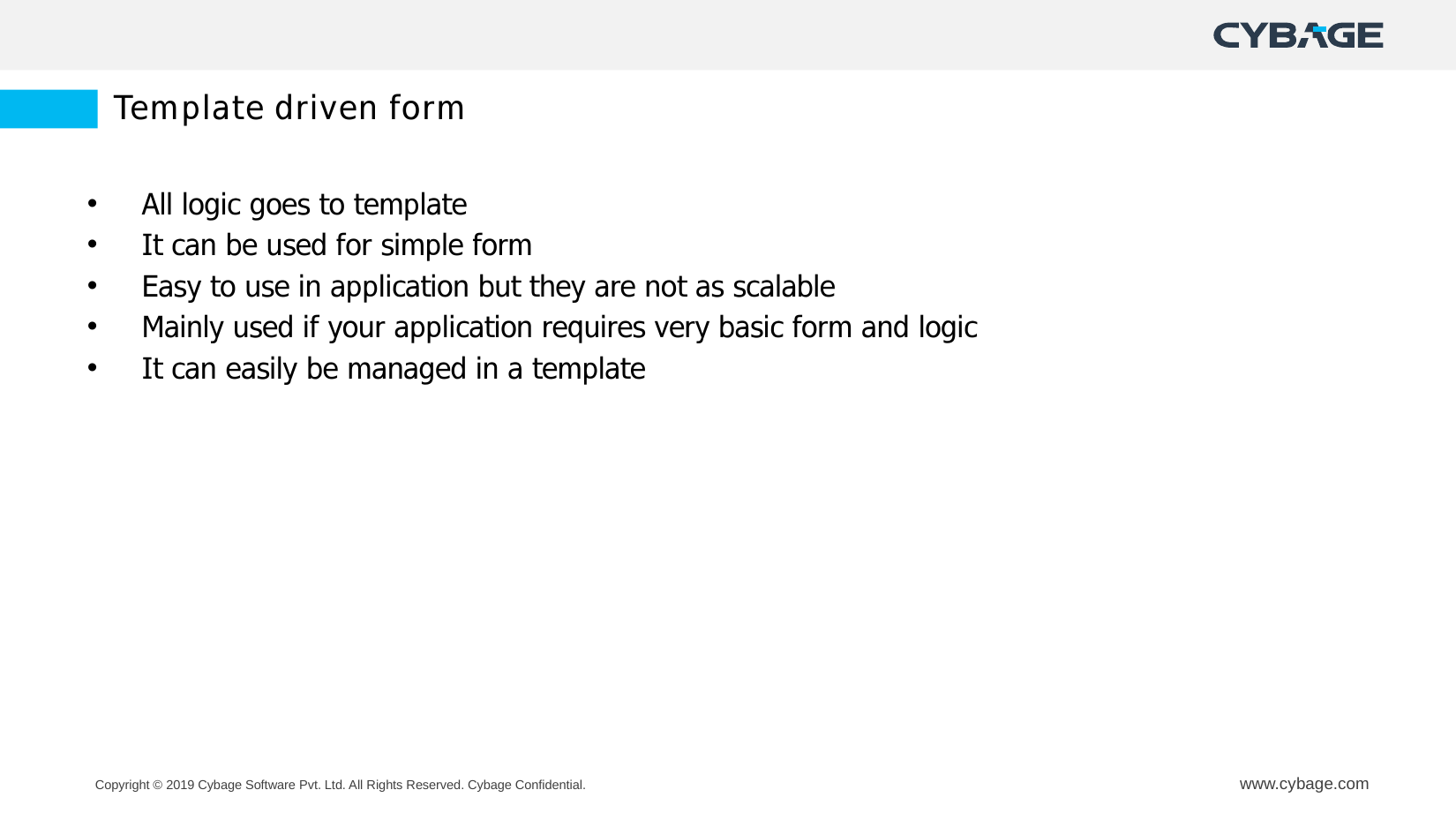

# Template driven form
All logic goes to template
It can be used for simple form
Easy to use in application but they are not as scalable
Mainly used if your application requires very basic form and logic
It can easily be managed in a template